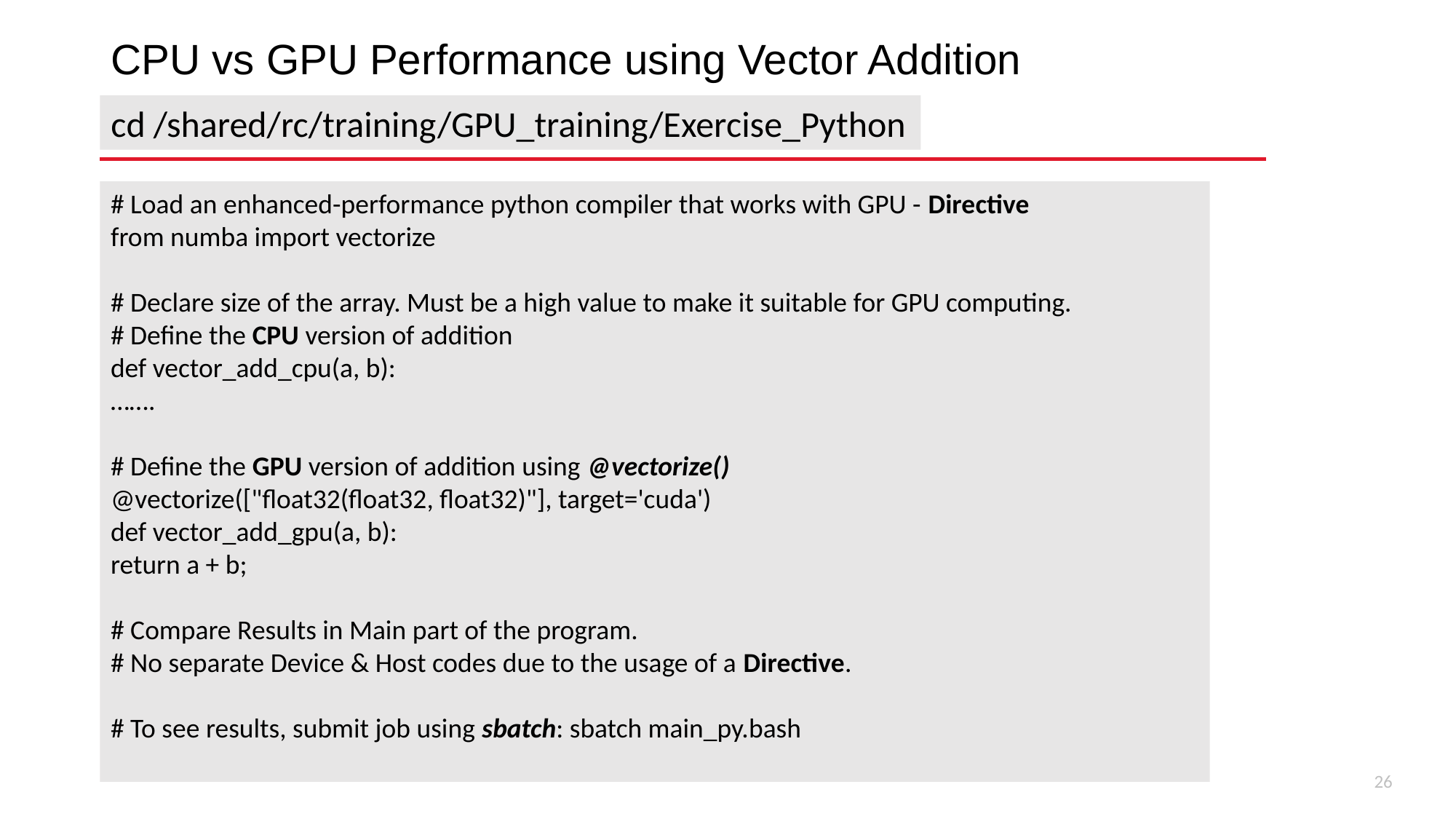

CPU vs GPU Performance using Vector Addition
cd /shared/rc/training/GPU_training/Exercise_Python
# Load an enhanced-performance python compiler that works with GPU - Directive
from numba import vectorize

# Declare size of the array. Must be a high value to make it suitable for GPU computing.
# Define the CPU version of addition
def vector_add_cpu(a, b):
…….

# Define the GPU version of addition using @vectorize()
@vectorize(["float32(float32, float32)"], target='cuda')
def vector_add_gpu(a, b):
return a + b;

# Compare Results in Main part of the program.
# No separate Device & Host codes due to the usage of a Directive.

# To see results, submit job using sbatch: sbatch main_py.bash

26